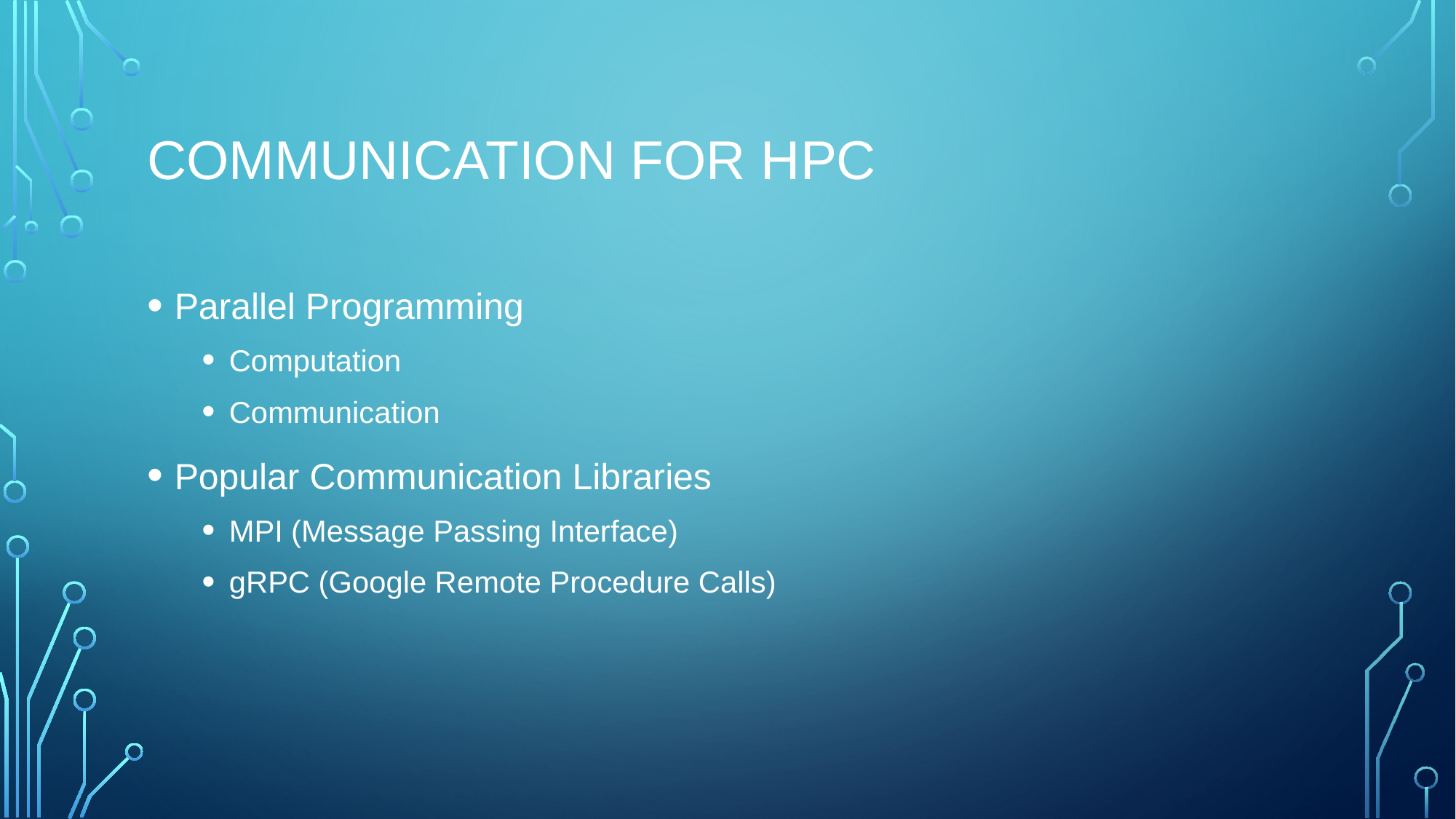

# Communication for HPC
Parallel Programming
Computation
Communication
Popular Communication Libraries
MPI (Message Passing Interface)
gRPC (Google Remote Procedure Calls)